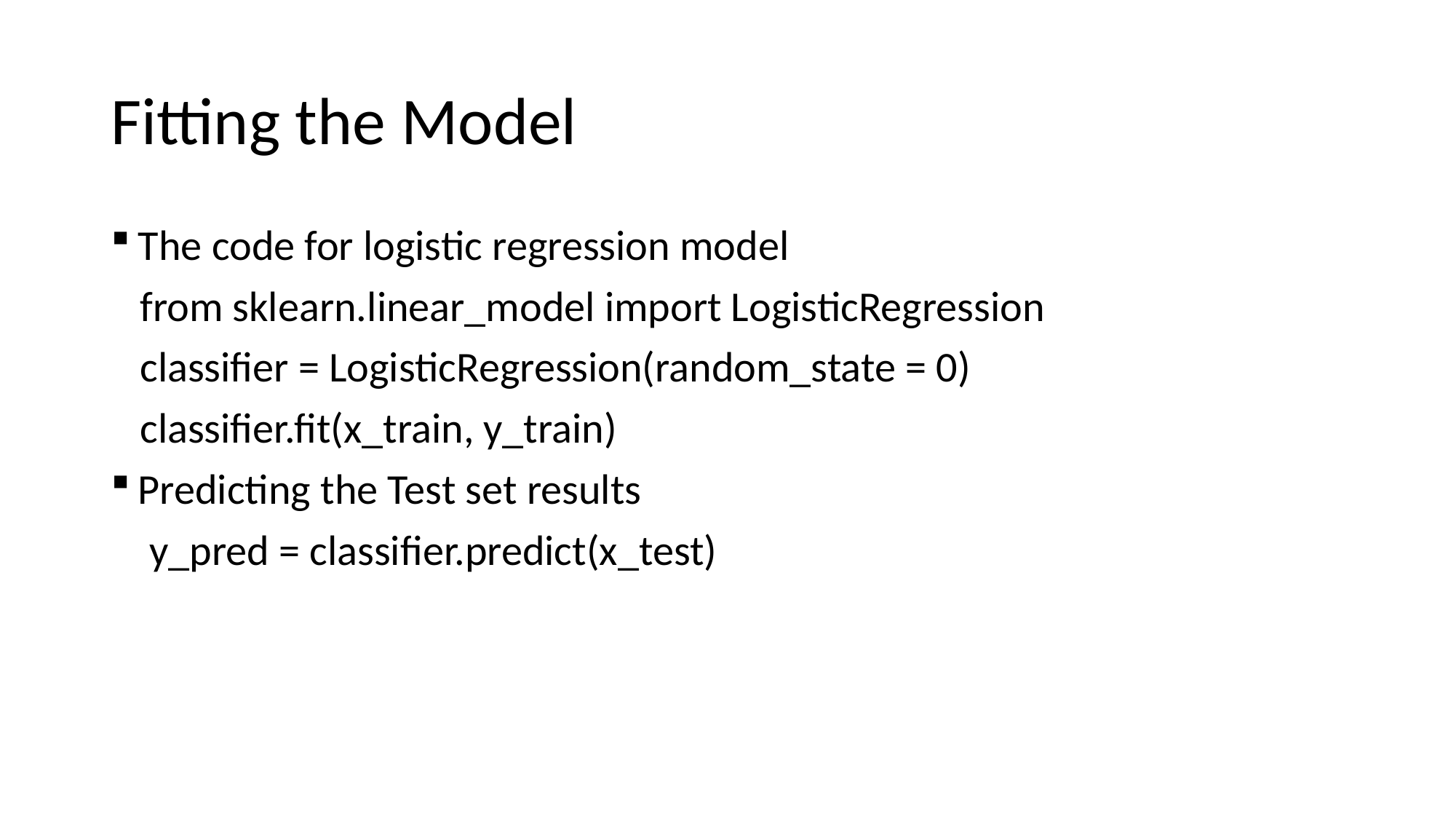

# Fitting the Model
The code for logistic regression model
   from sklearn.linear_model import LogisticRegression
   classifier = LogisticRegression(random_state = 0)
   classifier.fit(x_train, y_train)
Predicting the Test set results
    y_pred = classifier.predict(x_test)